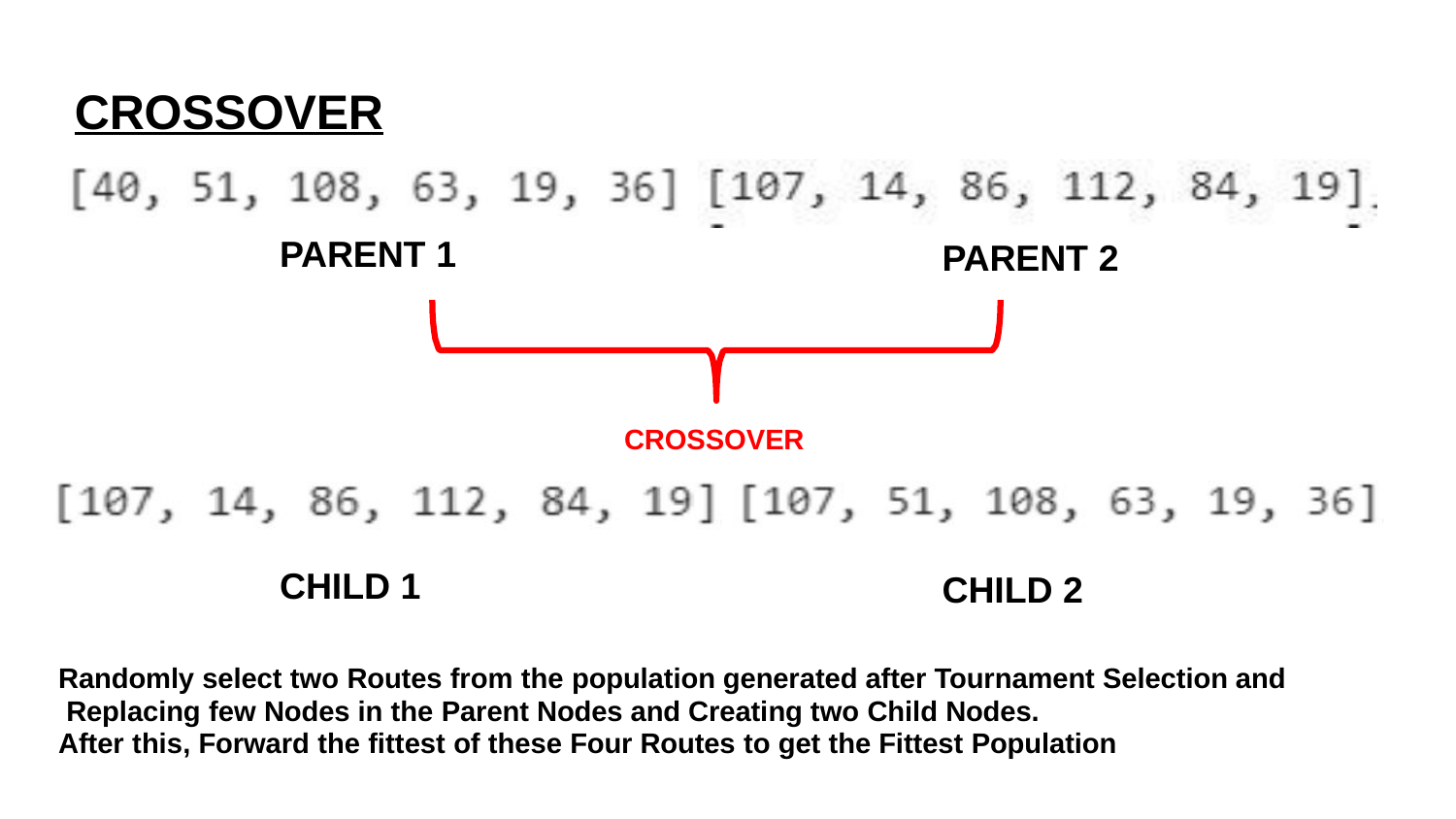

# CROSSOVER

PARENT 1
PARENT 2

CROSSOVER

CHILD 1
CHILD 2
Randomly select two Routes from the population generated after Tournament Selection and  Replacing few Nodes in the Parent Nodes and Creating two Child Nodes.
After this, Forward the fittest of these Four Routes to get the Fittest Population